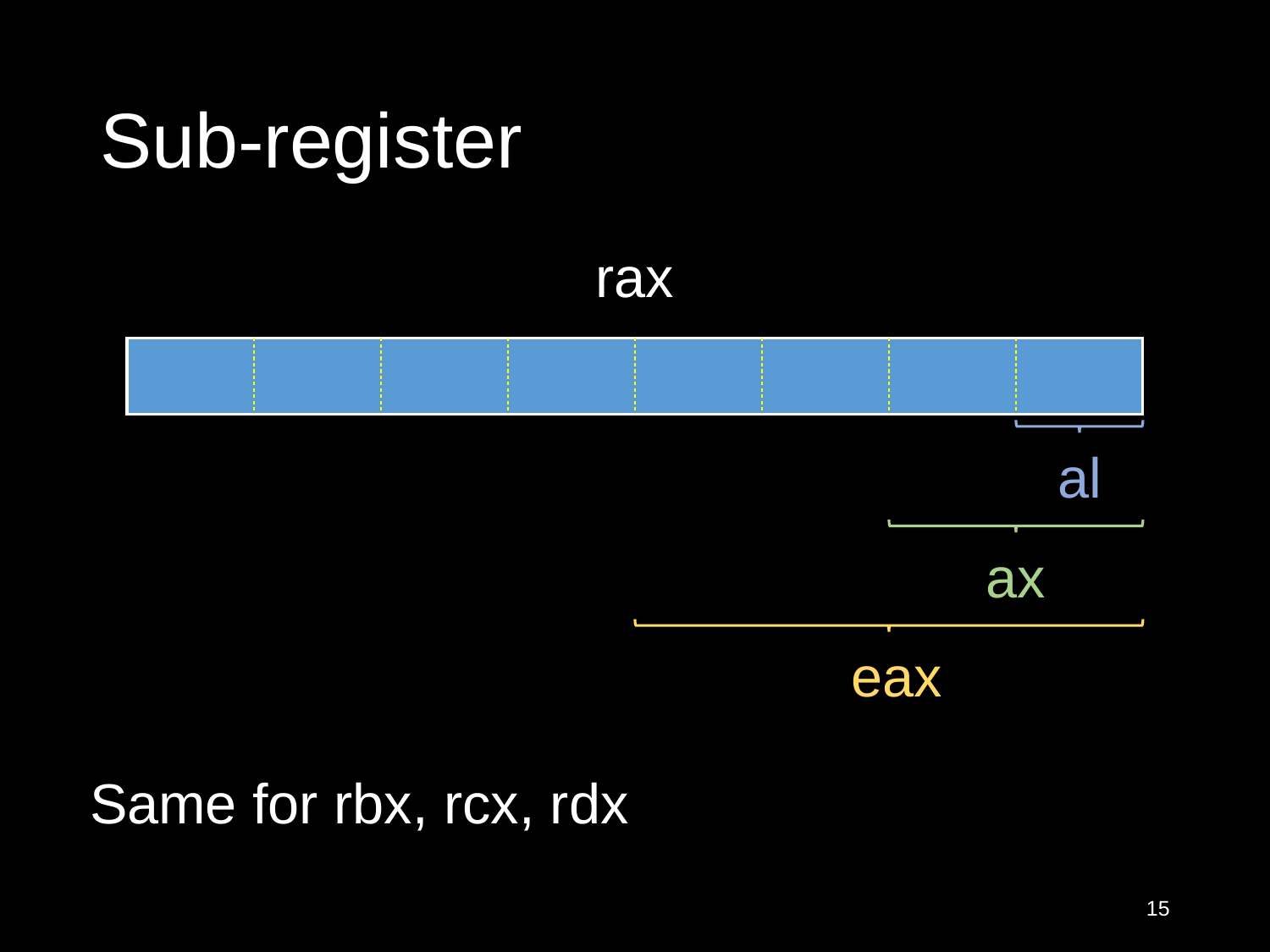

# Sub-register
rax

al
ax
eax
Same for rbx, rcx, rdx
15